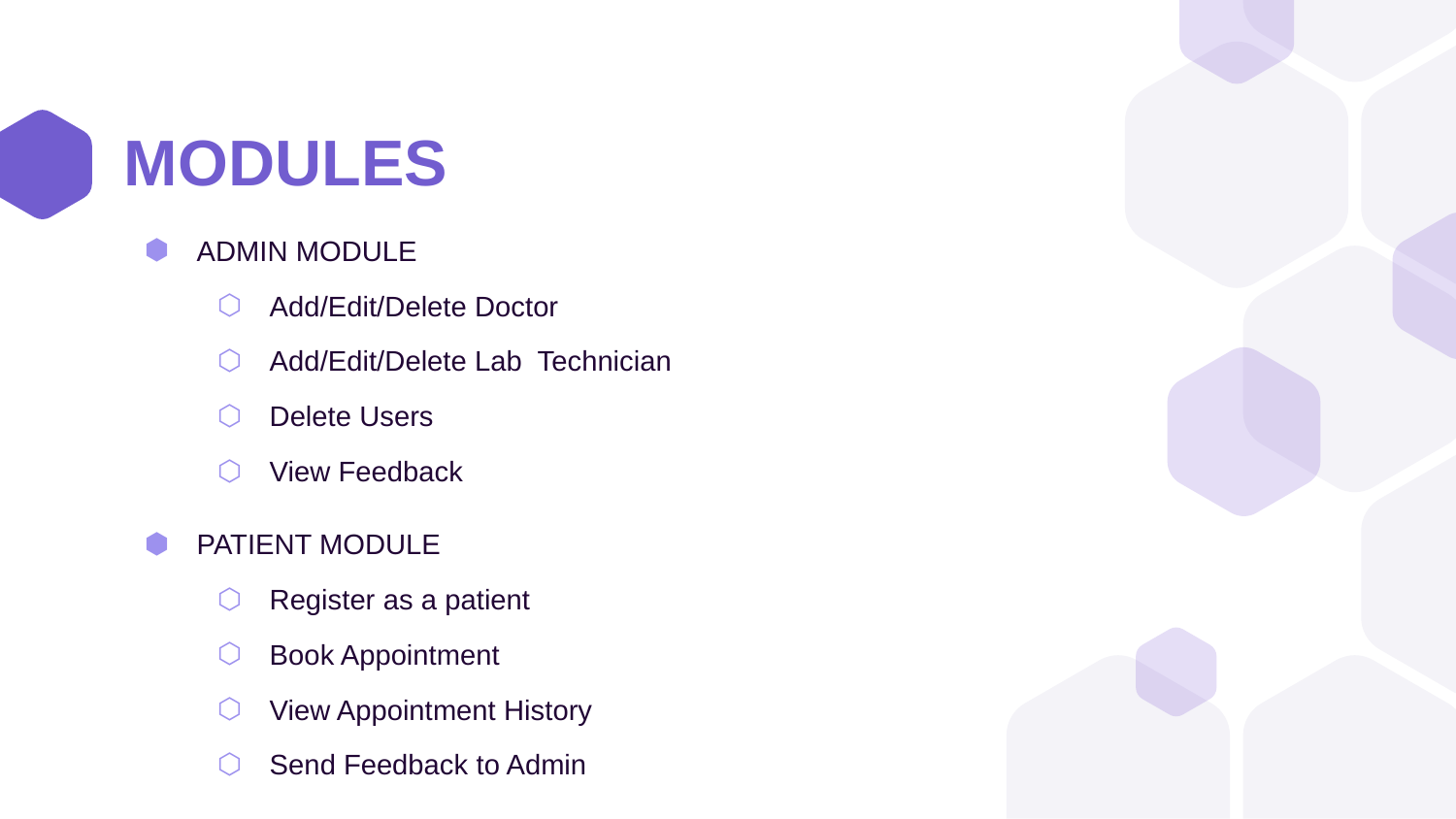

MODULES
ADMIN MODULE
Add/Edit/Delete Doctor
Add/Edit/Delete Lab  Technician
Delete Users
View Feedback

PATIENT MODULE
Register as a patient
Book Appointment
View Appointment History
Send Feedback to Admin